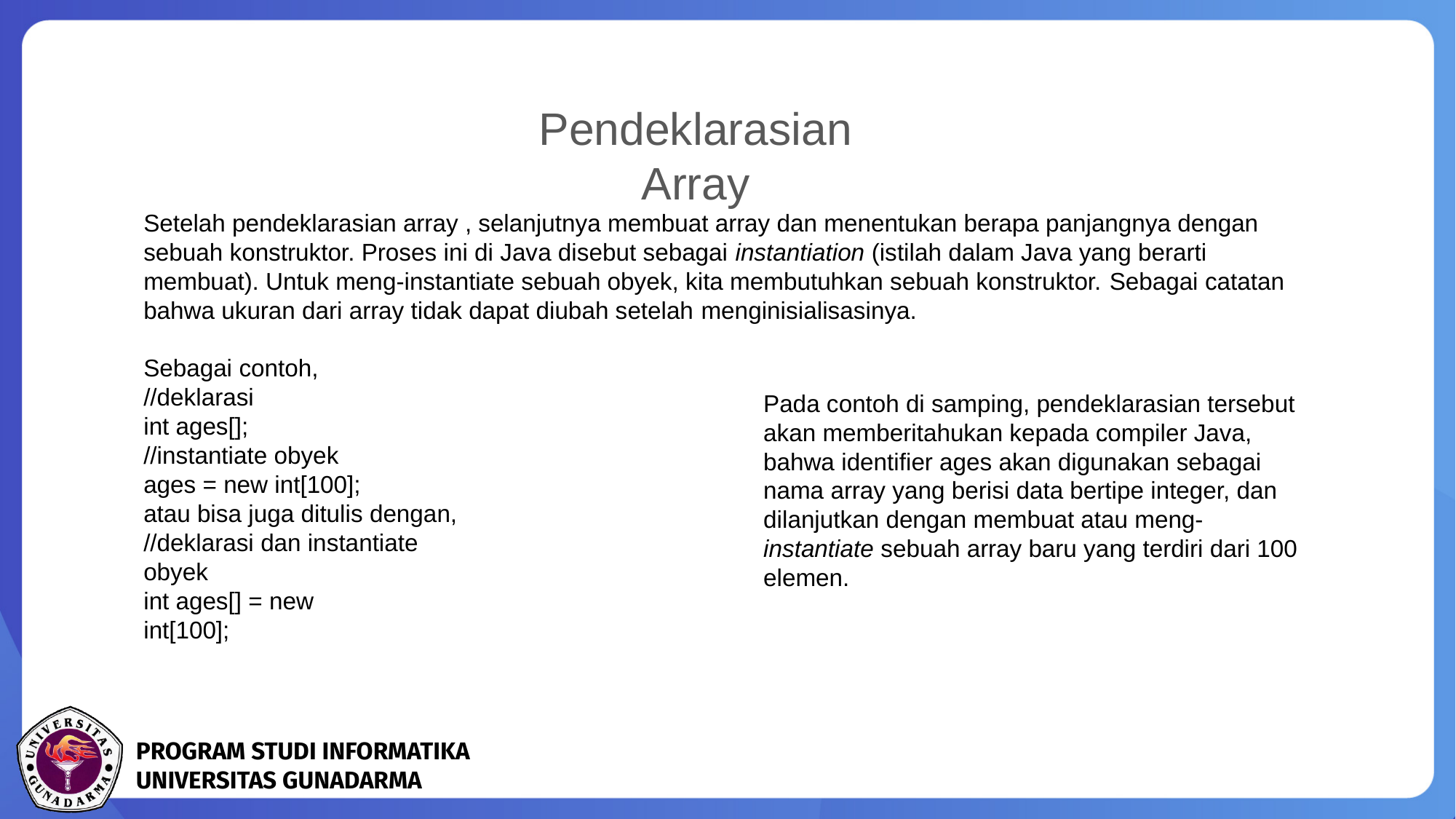

Pendeklarasian Array
Setelah pendeklarasian array , selanjutnya membuat array dan menentukan berapa panjangnya dengan sebuah konstruktor. Proses ini di Java disebut sebagai instantiation (istilah dalam Java yang berarti membuat). Untuk meng-instantiate sebuah obyek, kita membutuhkan sebuah konstruktor. Sebagai catatan bahwa ukuran dari array tidak dapat diubah setelah menginisialisasinya.

Sebagai contoh,
//deklarasi
int ages[];
//instantiate obyek
ages = new int[100];
atau bisa juga ditulis dengan,
//deklarasi dan instantiate
obyek
int ages[] = new
int[100];
Pada contoh di samping, pendeklarasian tersebut akan memberitahukan kepada compiler Java, bahwa identifier ages akan digunakan sebagai nama array yang berisi data bertipe integer, dan dilanjutkan dengan membuat atau meng-instantiate sebuah array baru yang terdiri dari 100
elemen.